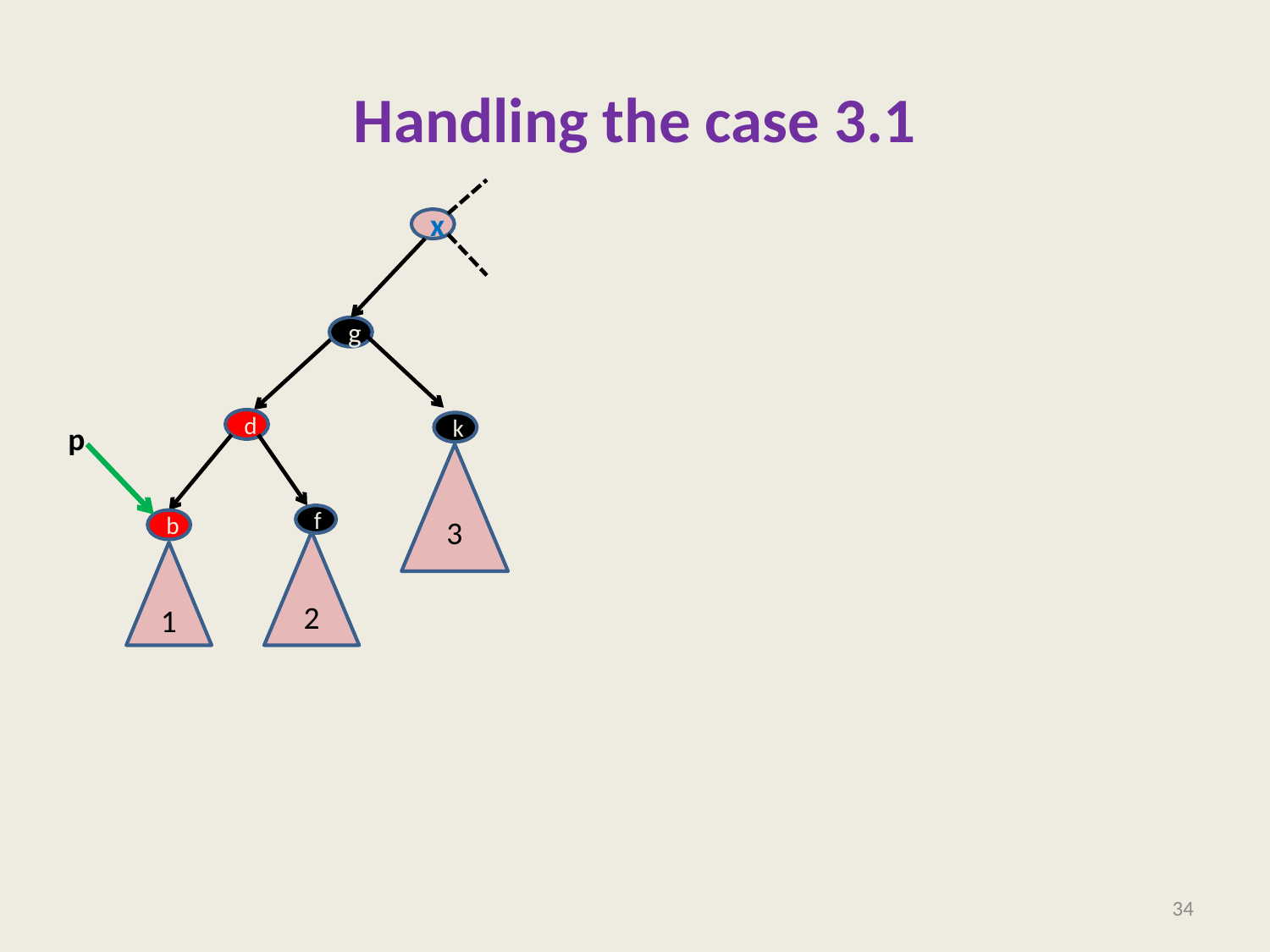

# Handling the case 3.1
x
g
d
k
b

p
3

f
2
1
34